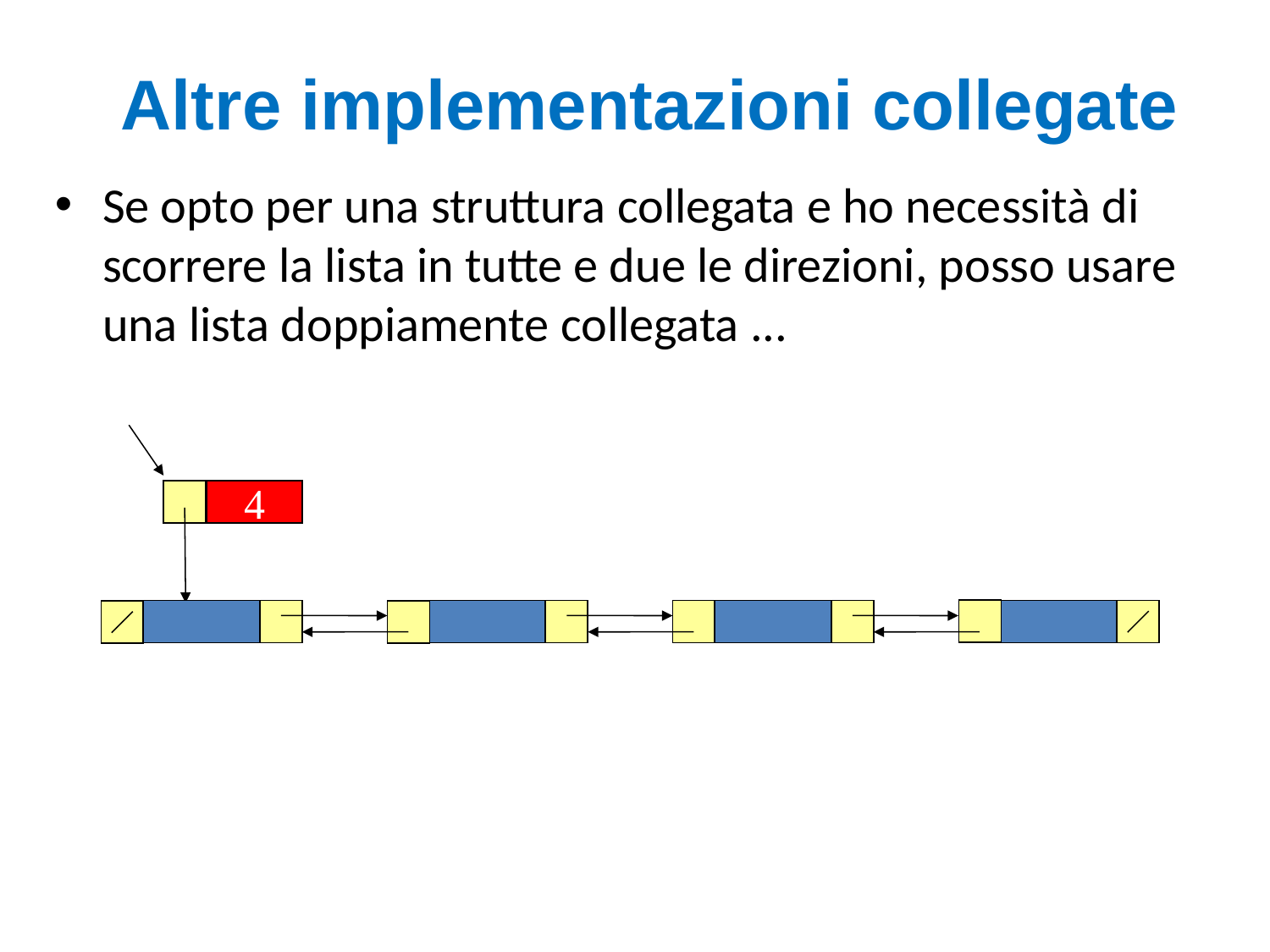

# Altre implementazioni collegate
Se opto per una struttura collegata e ho necessità di scorrere la lista in tutte e due le direzioni, posso usare una lista doppiamente collegata ...

4